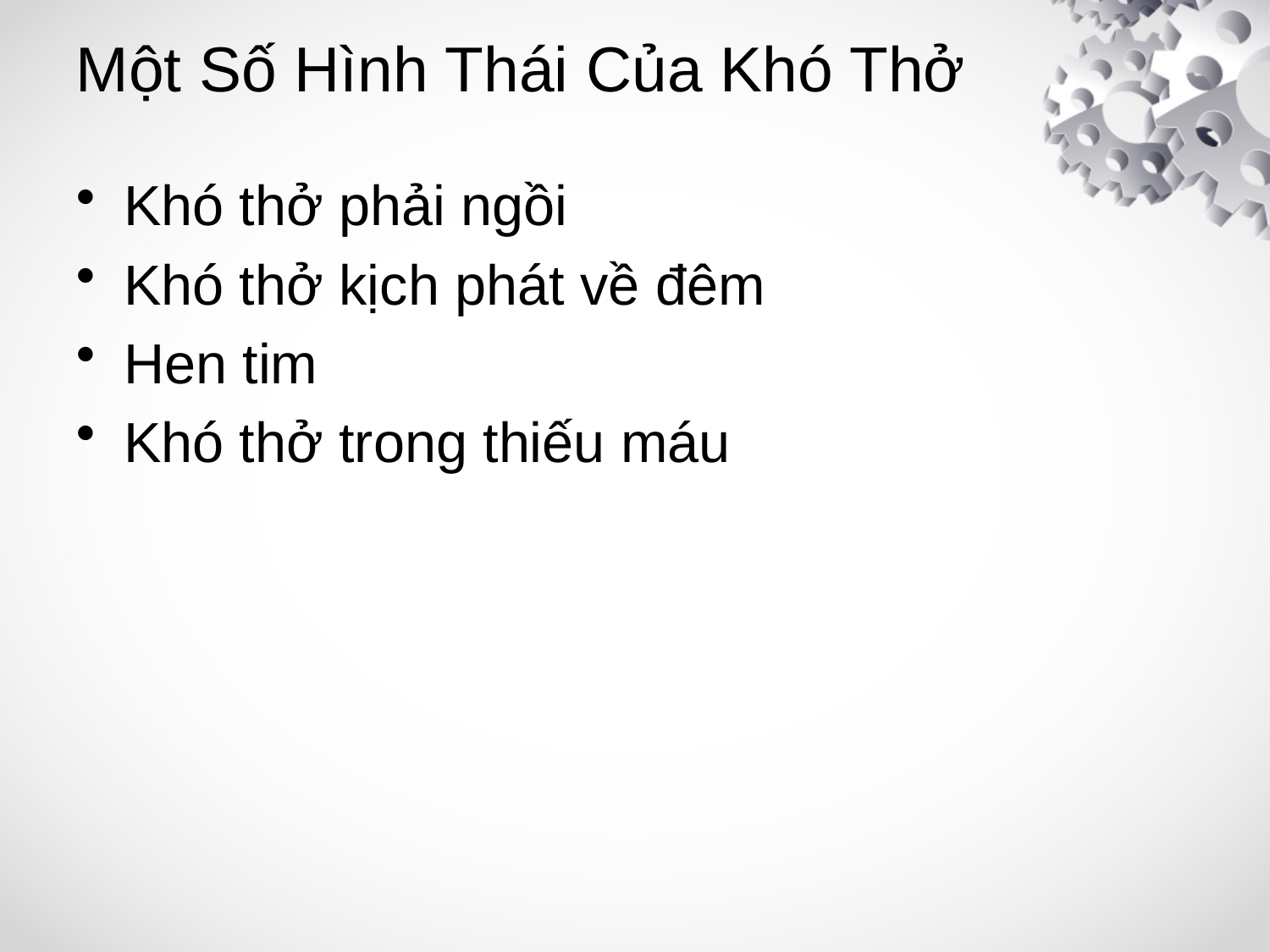

# Một Số Hình Thái Của Khó Thở
Khó thở phải ngồi
Khó thở kịch phát về đêm
Hen tim
Khó thở trong thiếu máu